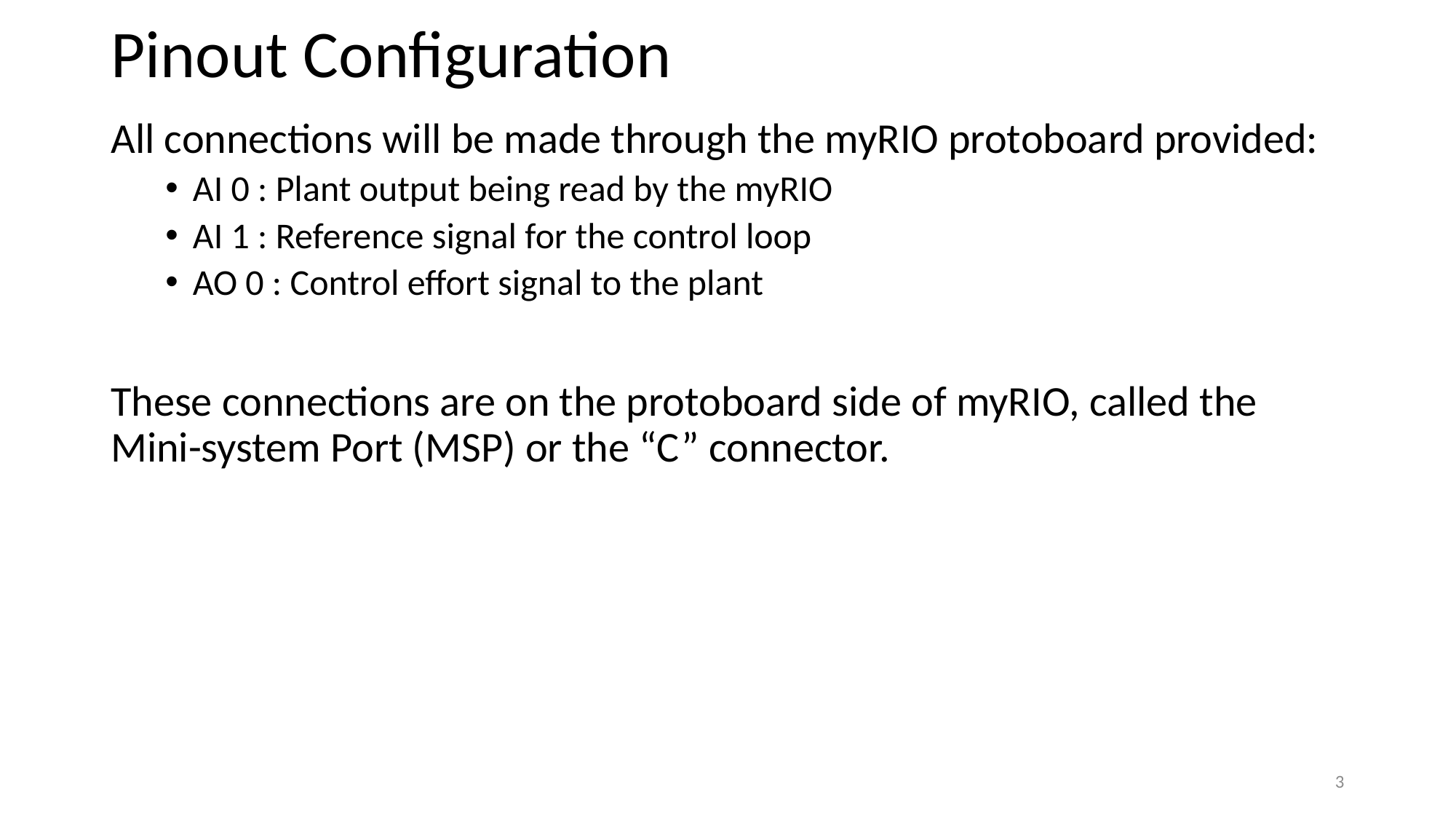

# Pinout Configuration
All connections will be made through the myRIO protoboard provided:
AI 0 : Plant output being read by the myRIO
AI 1 : Reference signal for the control loop
AO 0 : Control effort signal to the plant

These connections are on the protoboard side of myRIO, called the Mini-system Port (MSP) or the “C” connector.
3